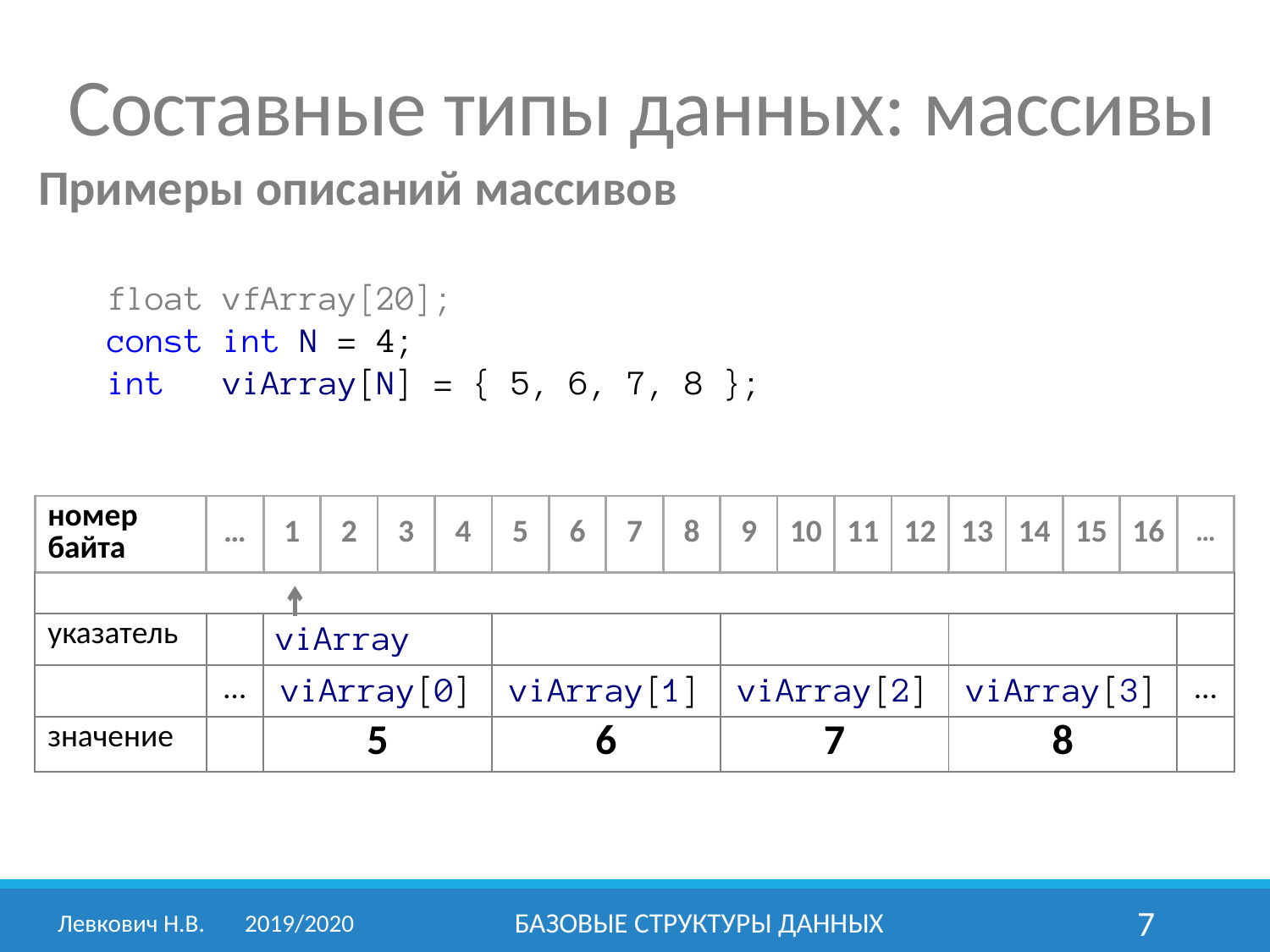

Составные типы данных: массивы
Примеры описаний массивов

float vfArray[20];
const int N = 4;
int   viArray[N] = { 5, 6, 7, 8 };
| номер байта | … | 1 | 2 | 3 | 4 | 5 | 6 | 7 | 8 | 9 | 10 | 11 | 12 | 13 | 14 | 15 | 16 | … |
| --- | --- | --- | --- | --- | --- | --- | --- | --- | --- | --- | --- | --- | --- | --- | --- | --- | --- | --- |
|  |  |  |  |  |  |  |  |  |  |  |  |  |  |  |  |  |  |  |
| указатель |  | viArray |  |  |  |  |  |  |  |  |  |  |  |  |  |  |  |  |
|  | … | viArray[0] |  |  |  | viArray[1] |  |  |  | viArray[2] |  |  |  | viArray[3] |  |  |  | … |
| значение |  | 5 |  |  |  | 6 |  |  |  | 7 |  |  |  | 8 |  |  |  |  |
Левкович Н.В.	2019/2020
Базовые структуры данных
7